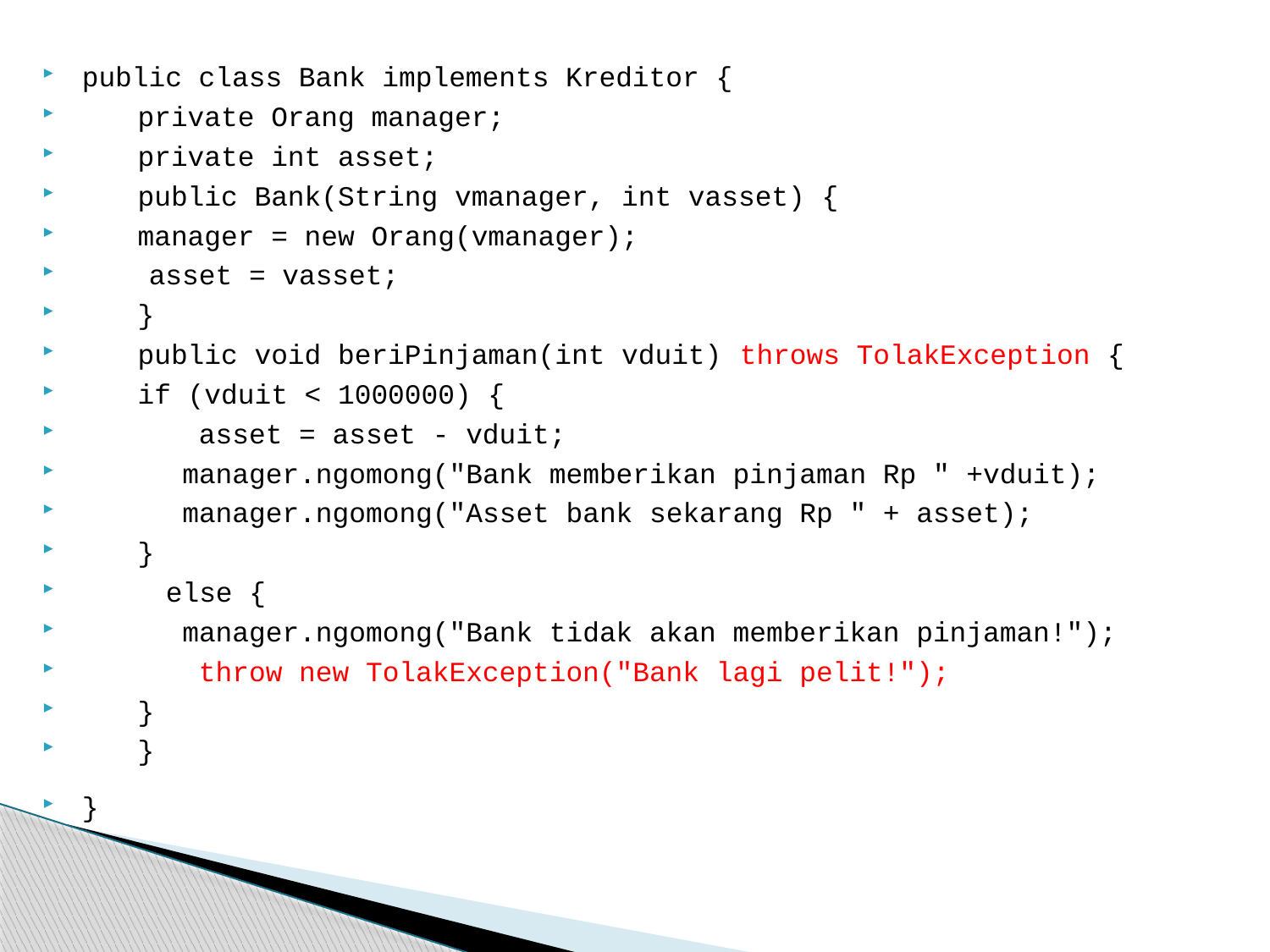

public class Bank implements Kreditor {
  	private Orang manager;
  	private int asset;
  	public Bank(String vmanager, int vasset) {
   	manager = new Orang(vmanager);
    asset = vasset;
     	}
  	public void beriPinjaman(int vduit) throws TolakException {
   	if (vduit < 1000000) {
       asset = asset - vduit;
     	 manager.ngomong("Bank memberikan pinjaman Rp " +vduit);
     	 manager.ngomong("Asset bank sekarang Rp " + asset);
   	}
    	else {
     	 manager.ngomong("Bank tidak akan memberikan pinjaman!");
       throw new TolakException("Bank lagi pelit!");
   	}
  	}
}